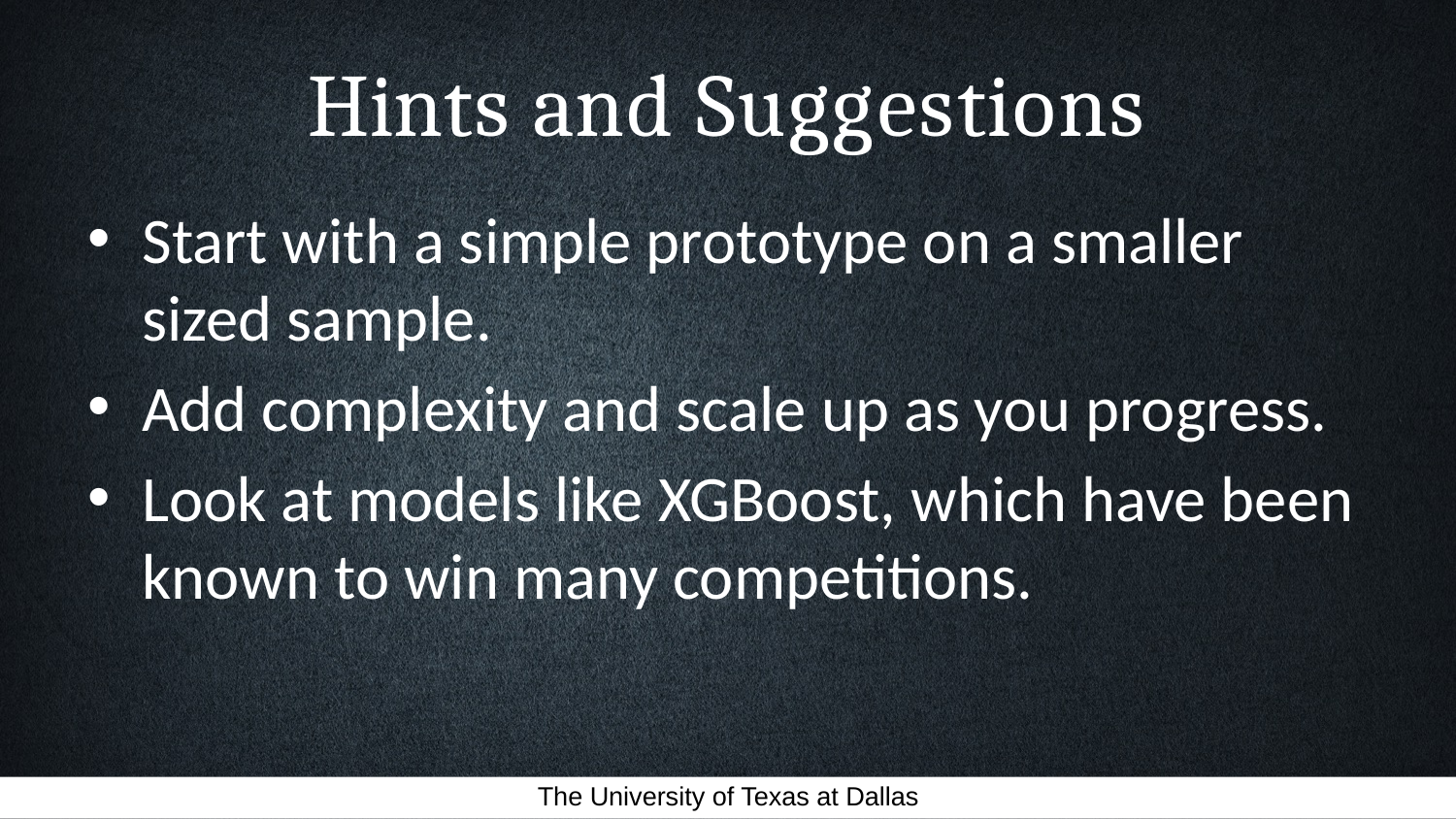

# Hints and Suggestions
Start with a simple prototype on a smaller sized sample.
Add complexity and scale up as you progress.
Look at models like XGBoost, which have been known to win many competitions.